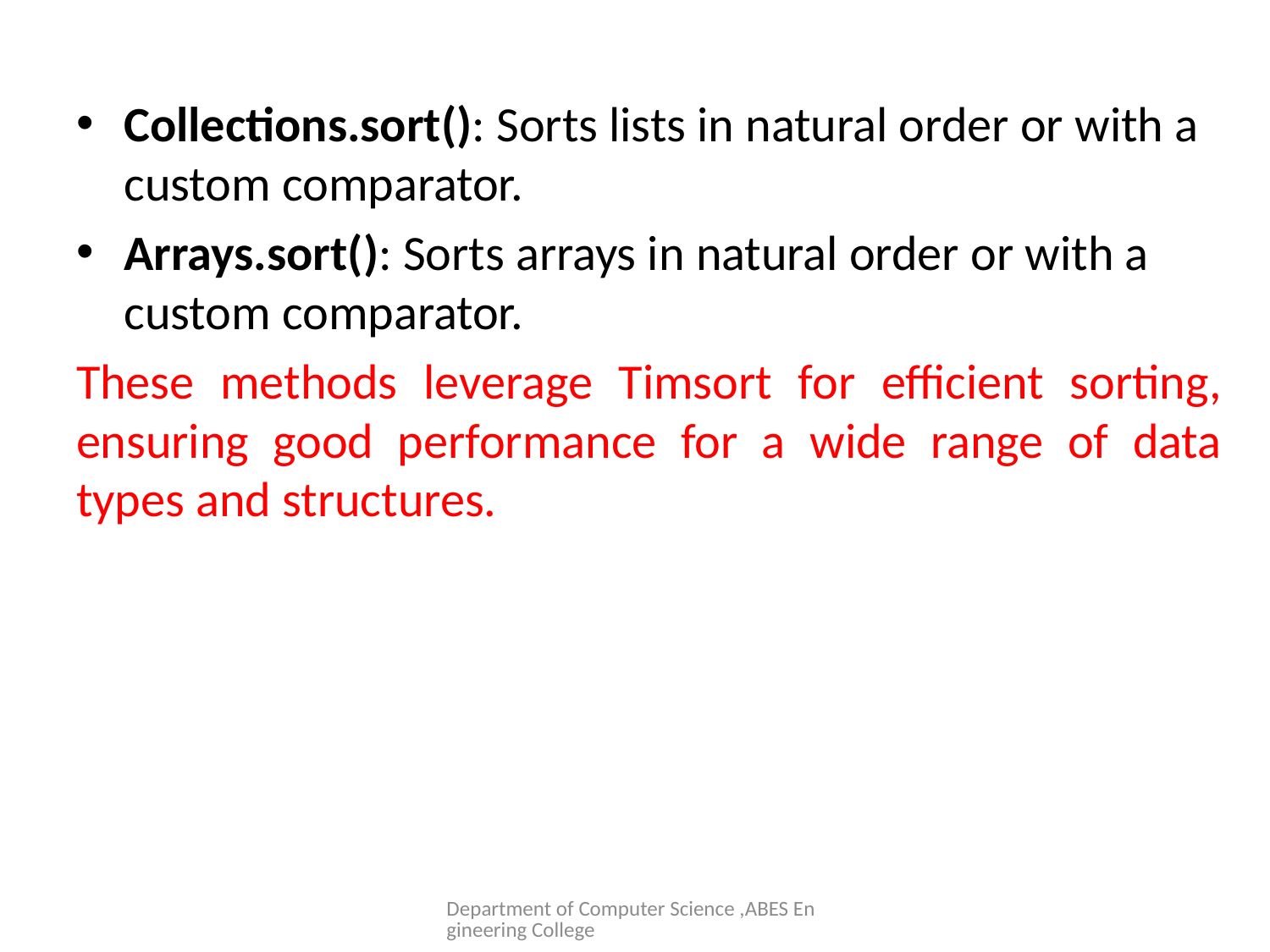

#
Collections.sort(): Sorts lists in natural order or with a custom comparator.
Arrays.sort(): Sorts arrays in natural order or with a custom comparator.
These methods leverage Timsort for efficient sorting, ensuring good performance for a wide range of data types and structures.

Department of Computer Science ,ABES Engineering College